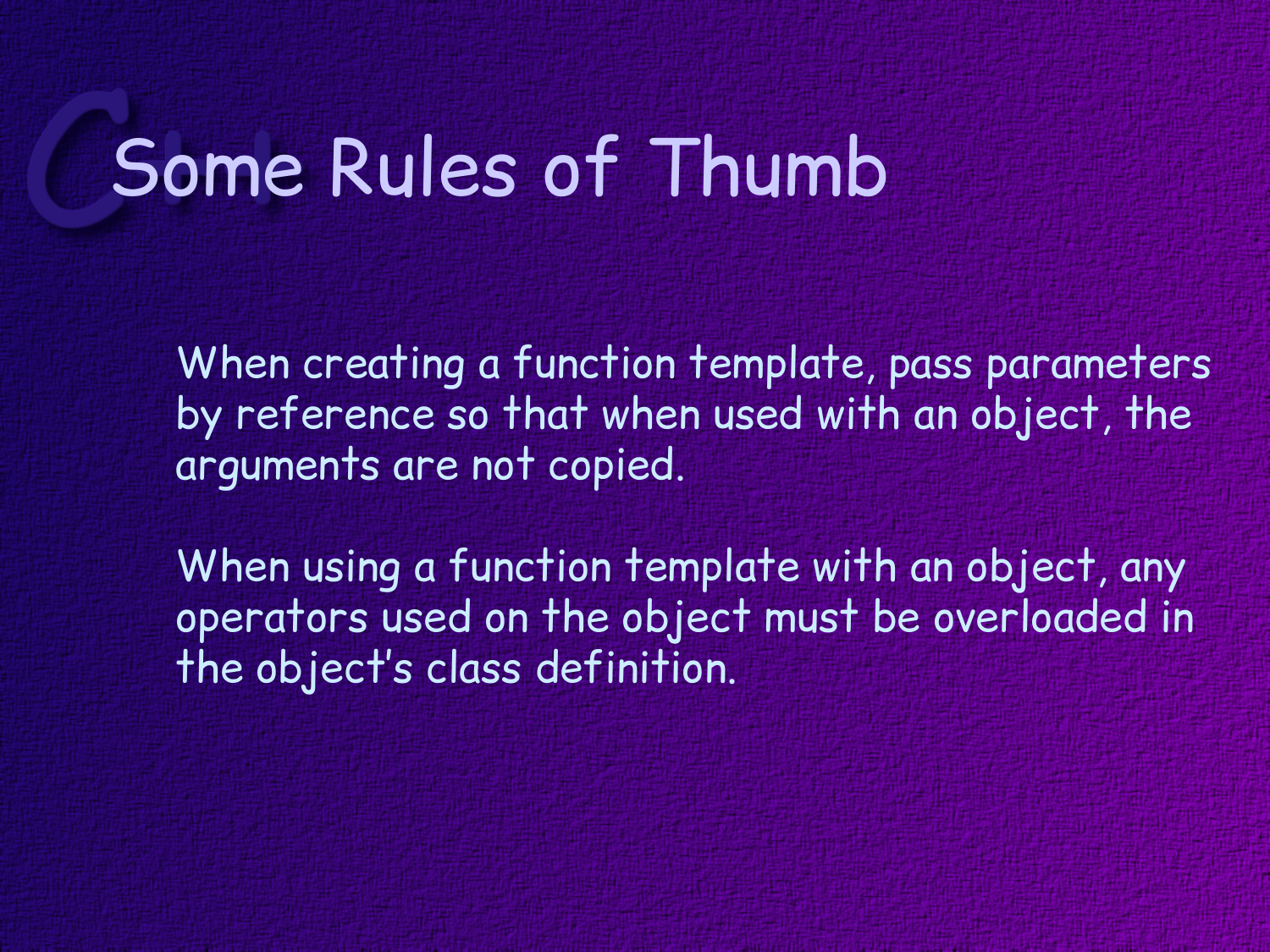

# Some Rules of Thumb
When creating a function template, pass parameters
by reference so that when used with an object, the
arguments are not copied.

When using a function template with an object, any
operators used on the object must be overloaded in
the object’s class definition.